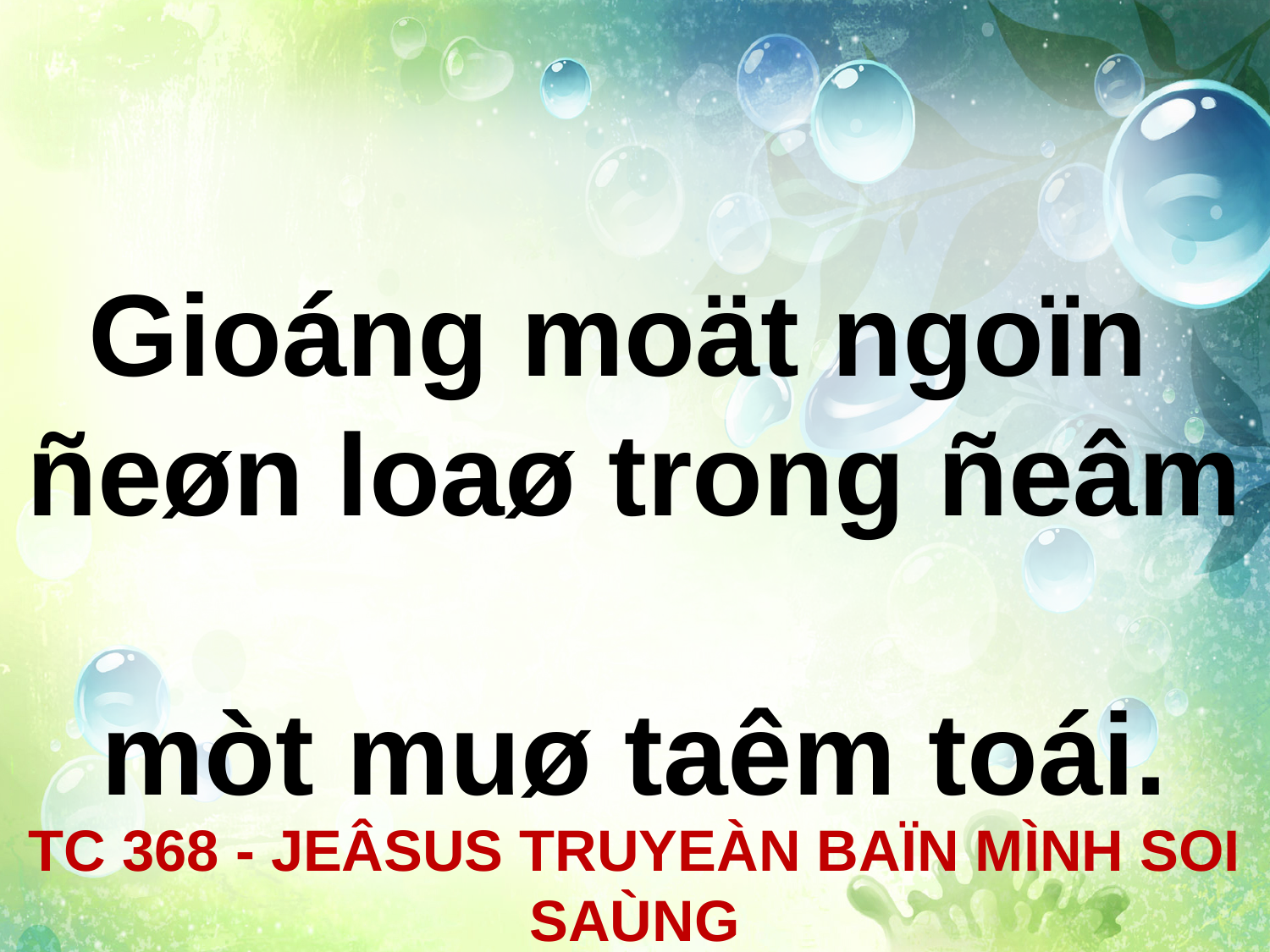

Gioáng moät ngoïn
ñeøn loaø trong ñeâm
mòt muø taêm toái.
TC 368 - JEÂSUS TRUYEÀN BAÏN MÌNH SOI SAÙNG